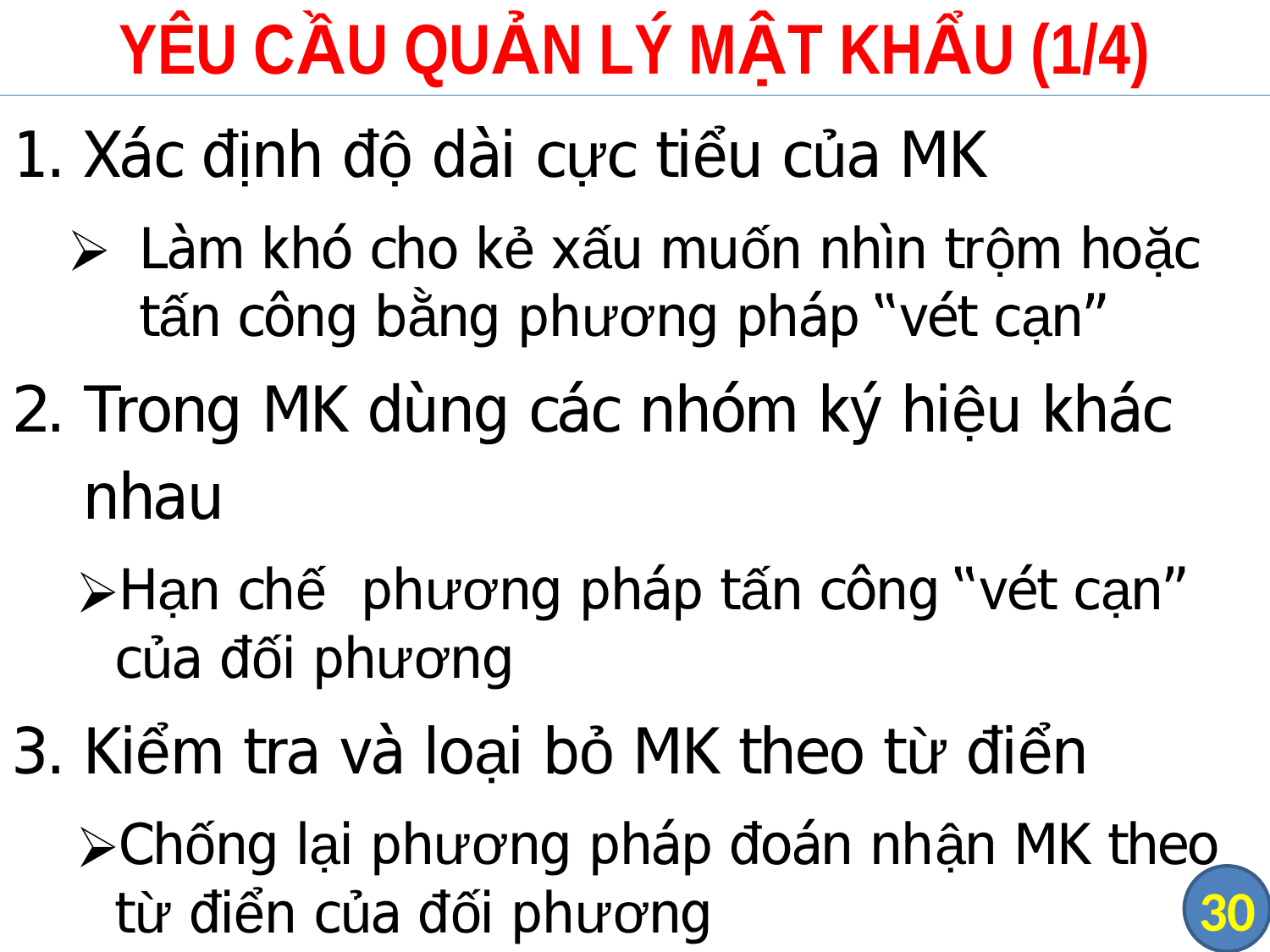

# YÊU CẦU QUẢN LÝ MẬT KHẨU (1/4)
Xác định độ dài cực tiểu của MK
Làm khó cho kẻ xấu muốn nhìn trộm hoặc tấn công bằng phương pháp “vét cạn”
Trong MK dùng các nhóm ký hiệu khác nhau
Hạn chế  phương pháp tấn công “vét cạn” của đối phương
Kiểm tra và loại bỏ MK theo từ điển
Chống lại phương pháp đoán nhận MK theo từ điển của đối phương
30